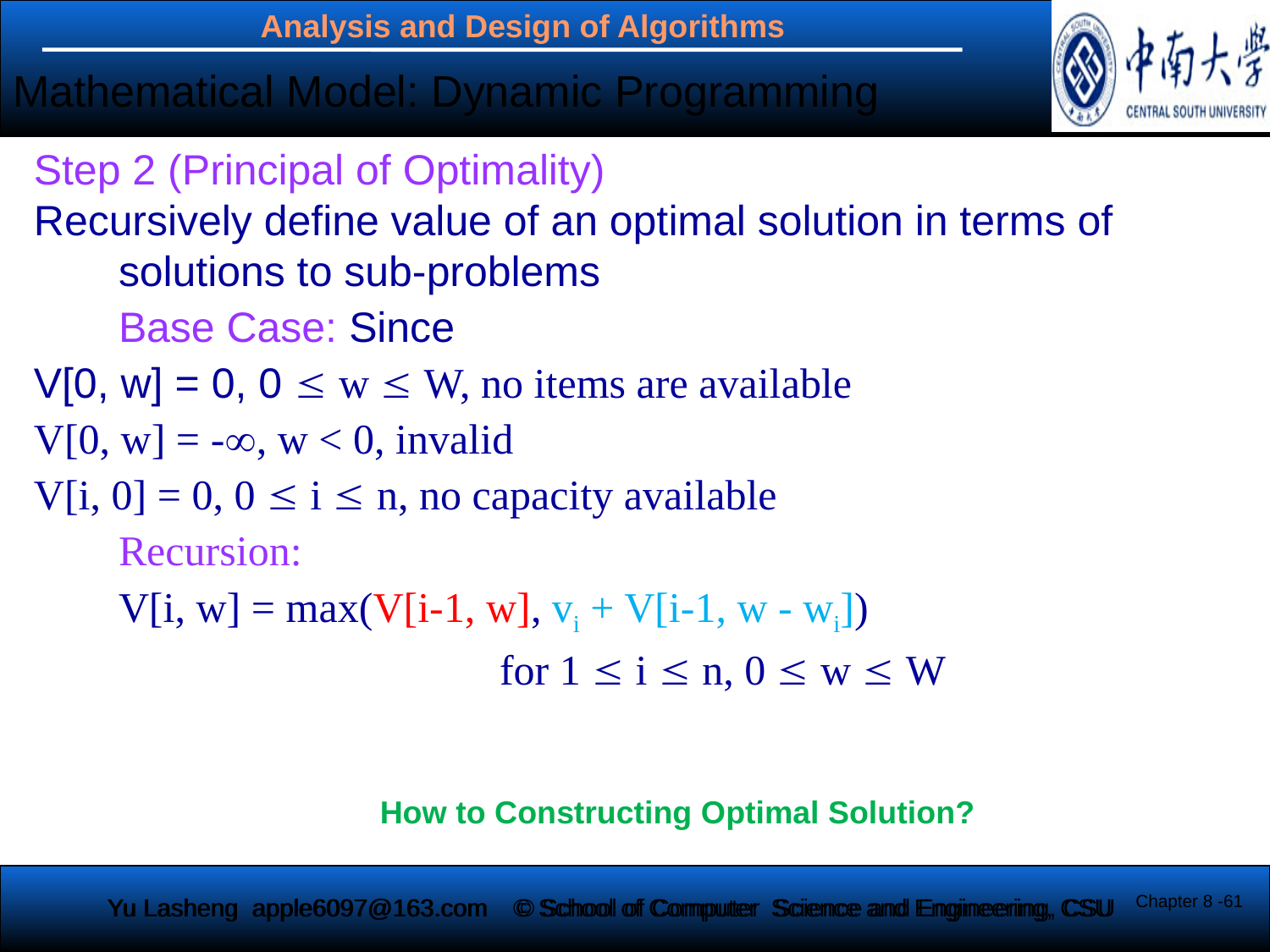

Mathematical Model: Dynamic Programming
Step 2 (Principal of Optimality)
Recursively define value of an optimal solution in terms of solutions to sub-problems
	Base Case: Since
V[0, w] = 0, 0 ≤ w ≤ W, no items are available
V[0, w] = -∞, w < 0, invalid
V[i, 0] = 0, 0 ≤ i ≤ n, no capacity available
	Recursion:
	V[i, w] = max(V[i-1, w], vi + V[i-1, w - wi])
	          			for 1 ≤ i ≤ n, 0 ≤ w ≤ W
How to Constructing Optimal Solution?
Chapter 8 -61
Yu Lasheng  apple6097@163.com

© School of Computer  Science and Engineering, CSU